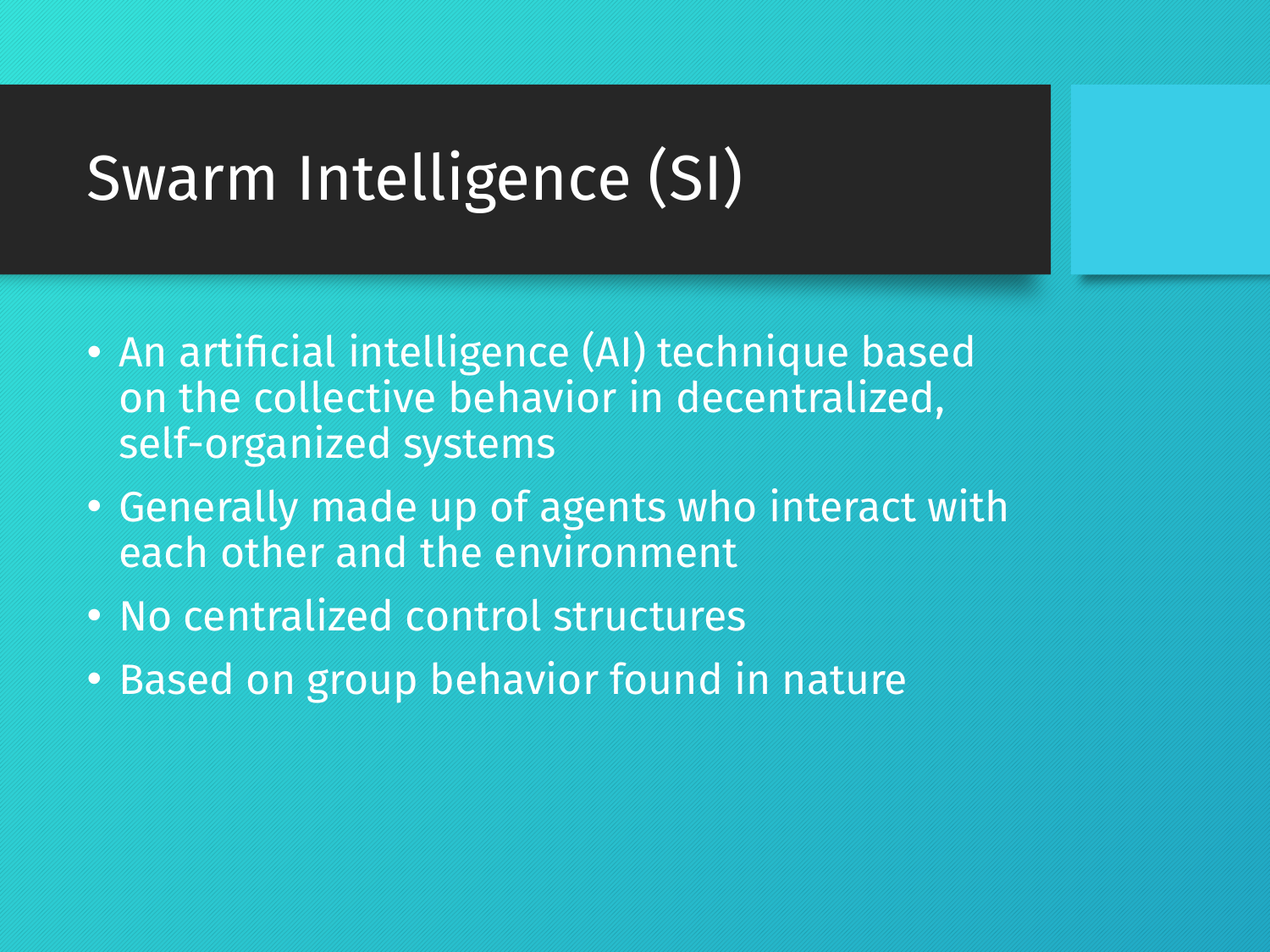

# Swarm Intelligence (SI)
An artificial intelligence (AI) technique based on the collective behavior in decentralized, self-organized systems
Generally made up of agents who interact with each other and the environment
No centralized control structures
Based on group behavior found in nature